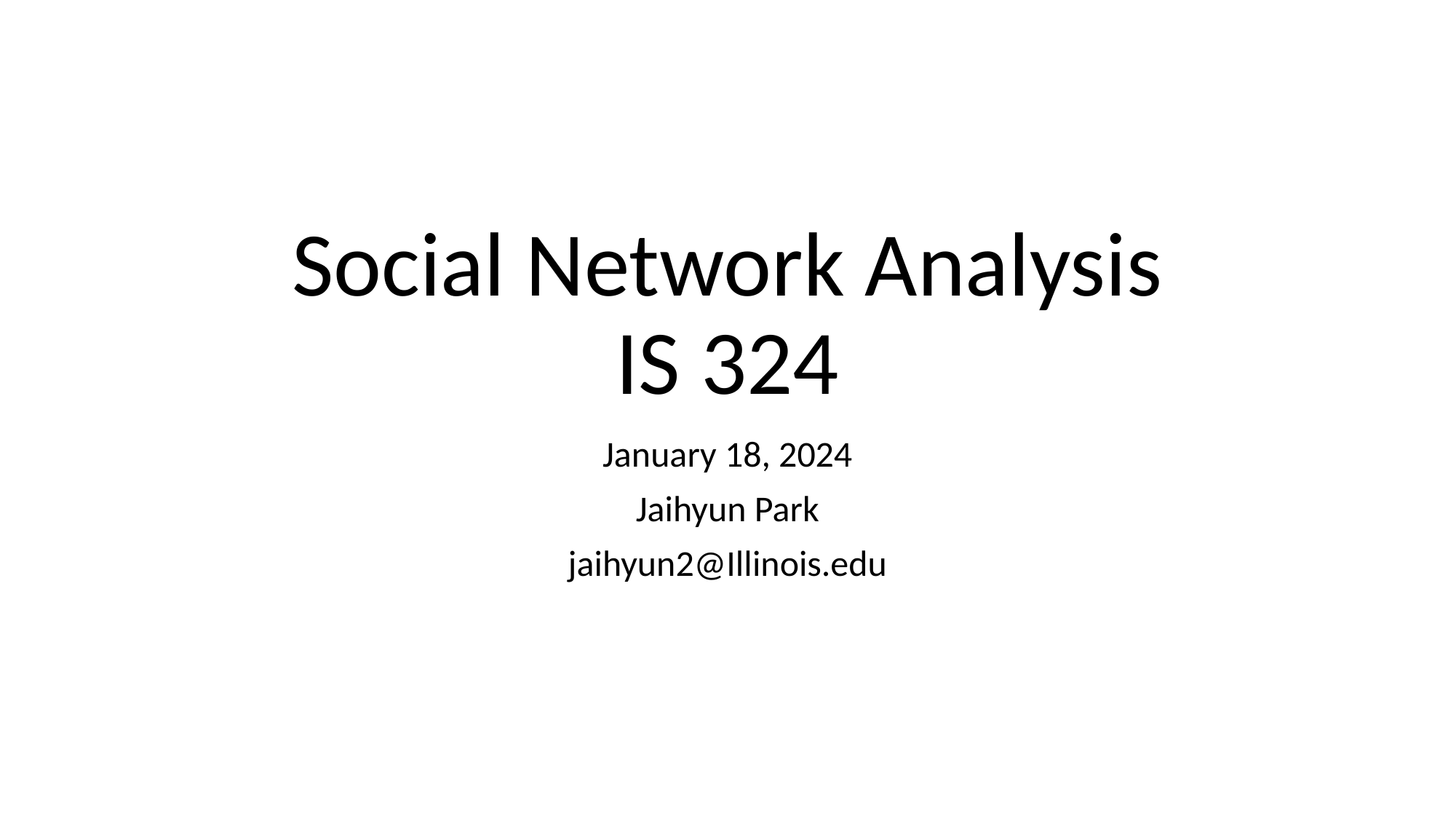

# Social Network Analysis IS 324
January 18, 2024
Jaihyun Park
jaihyun2@Illinois.edu